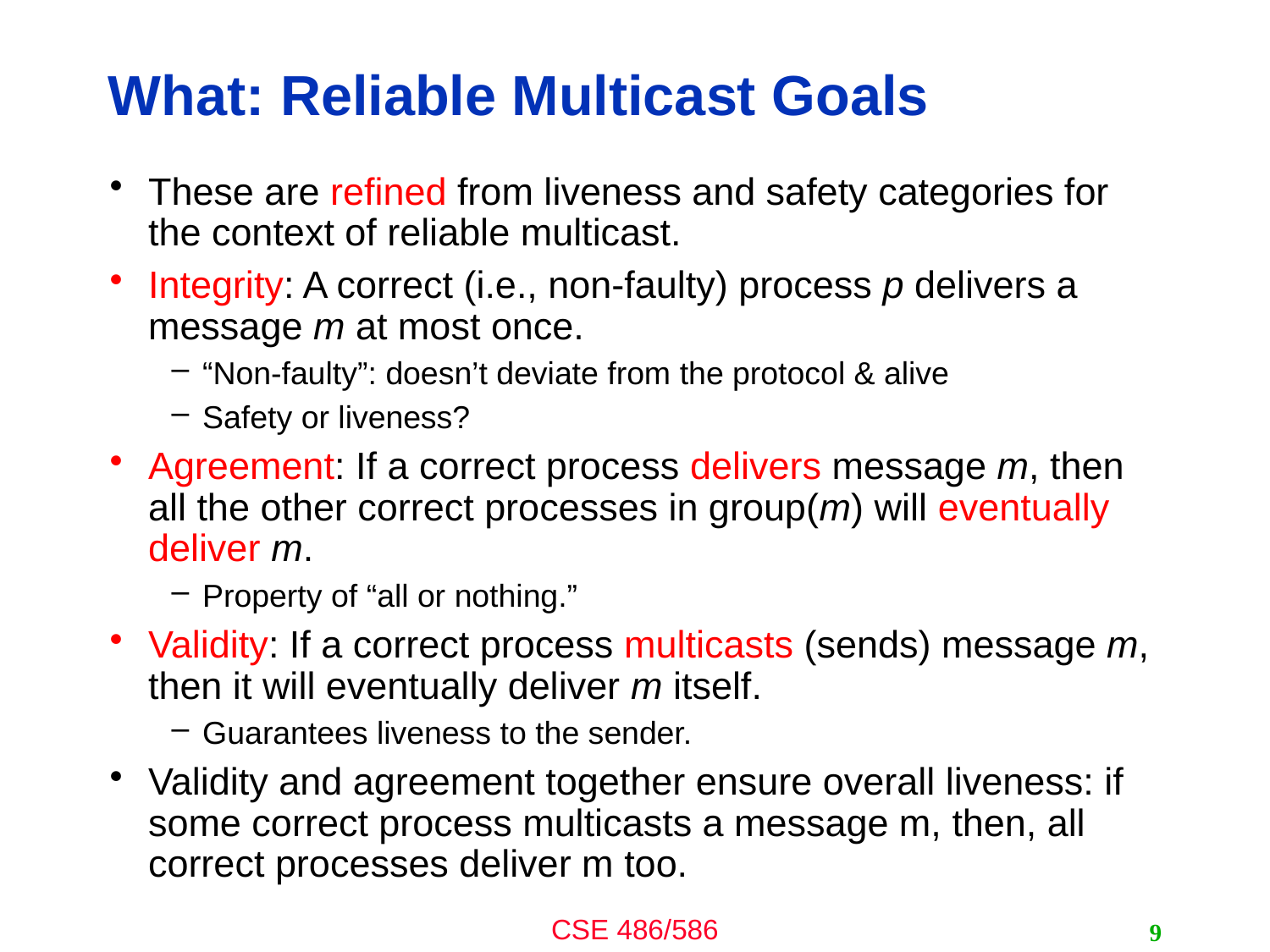

# What: Reliable Multicast Goals
These are refined from liveness and safety categories for the context of reliable multicast.
Integrity: A correct (i.e., non-faulty) process p delivers a message m at most once.
“Non-faulty”: doesn’t deviate from the protocol & alive
Safety or liveness?
Agreement: If a correct process delivers message m, then all the other correct processes in group(m) will eventually deliver m.
Property of “all or nothing.”
Validity: If a correct process multicasts (sends) message m, then it will eventually deliver m itself.
Guarantees liveness to the sender.
Validity and agreement together ensure overall liveness: if some correct process multicasts a message m, then, all correct processes deliver m too.
9